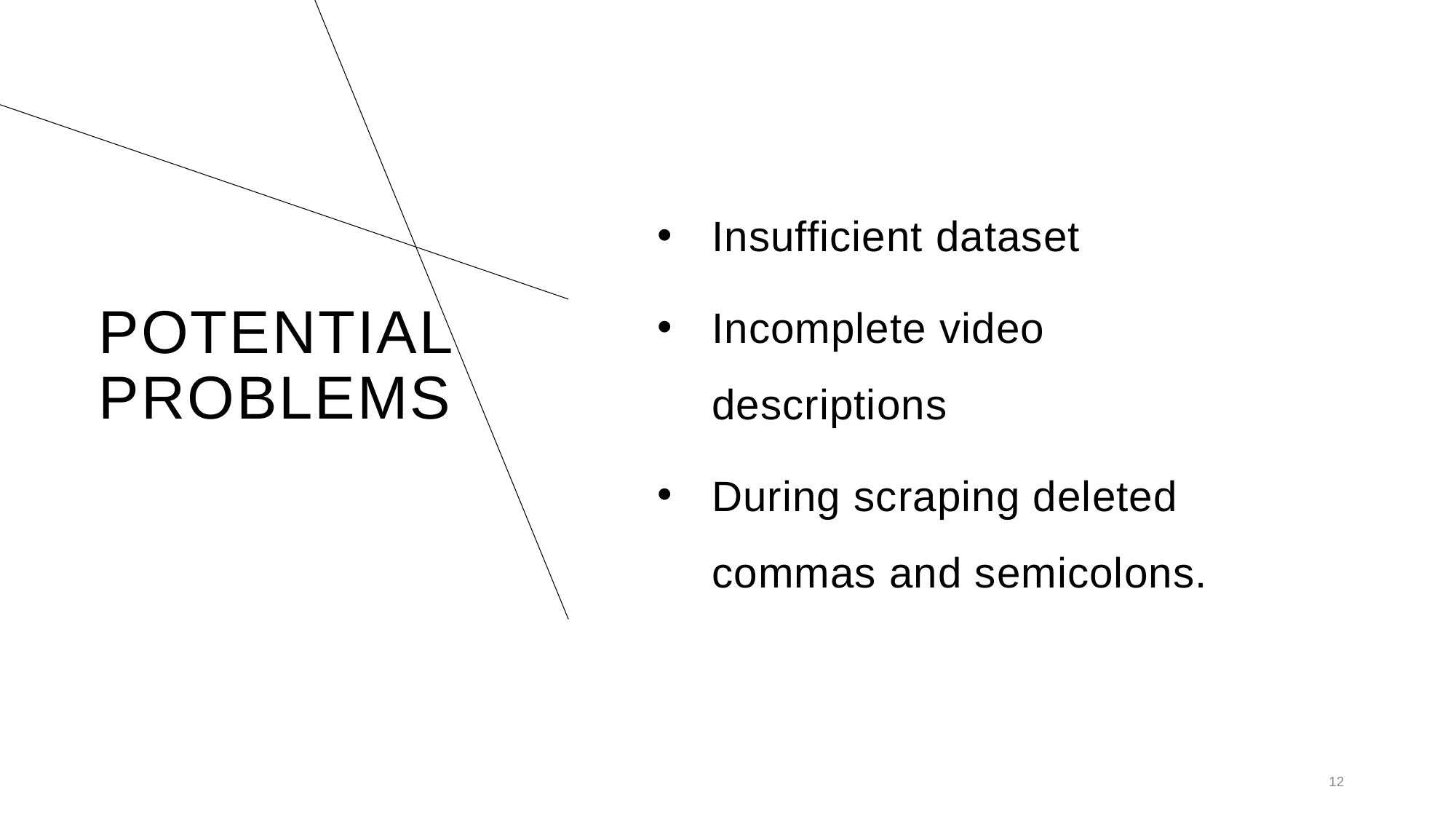

Insufficient dataset
Incomplete video descriptions
During scraping deleted commas and semicolons.
# Potential problems
12